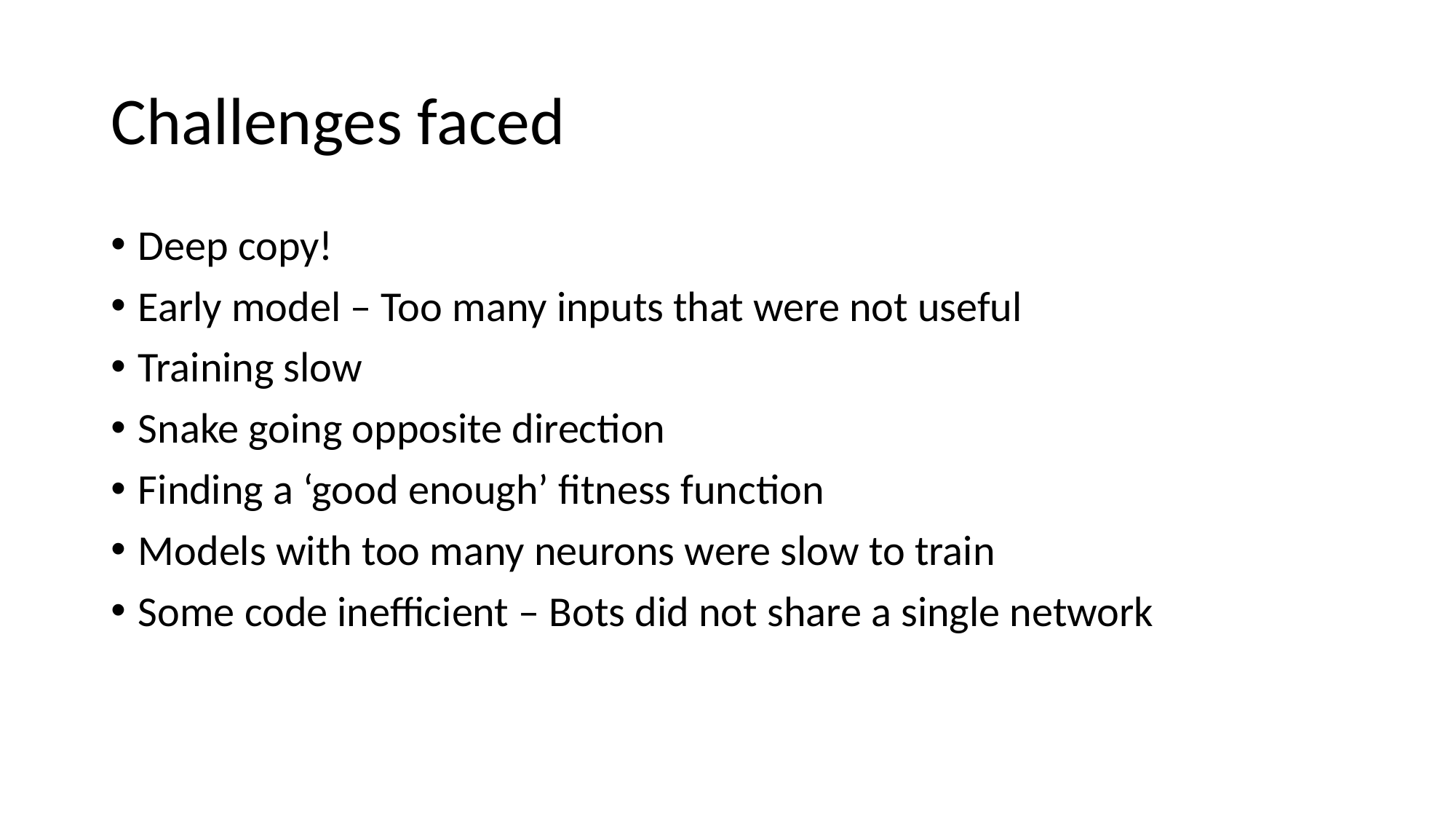

# Challenges faced
Deep copy!
Early model – Too many inputs that were not useful
Training slow
Snake going opposite direction
Finding a ‘good enough’ fitness function
Models with too many neurons were slow to train
Some code inefficient – Bots did not share a single network